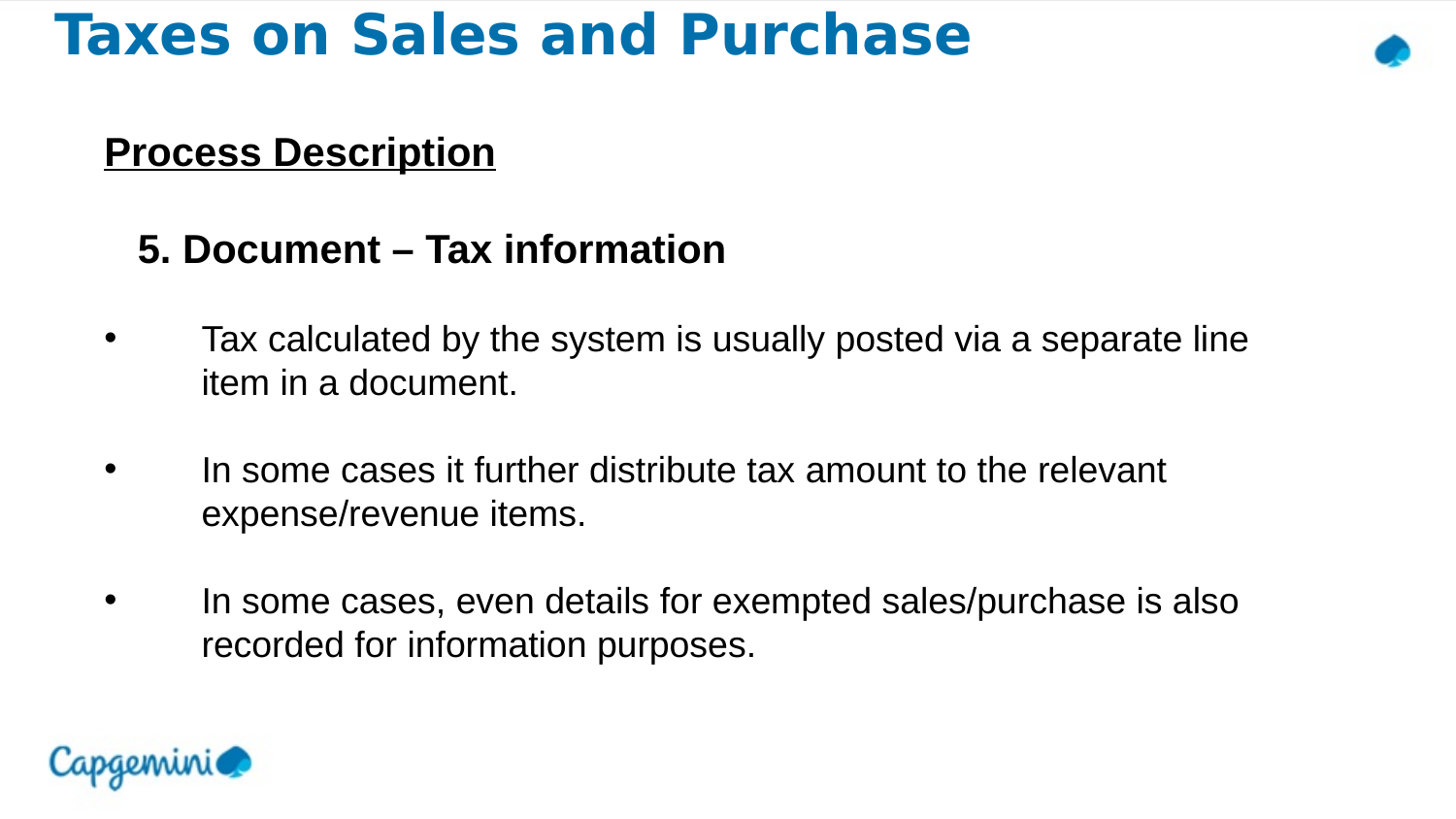

# Taxes on Sales and Purchase
Process Description

   5. Document – Tax information

Tax calculated by the system is usually posted via a separate line item in a document.

In some cases it further distribute tax amount to the relevant expense/revenue items.

In some cases, even details for exempted sales/purchase is also recorded for information purposes.